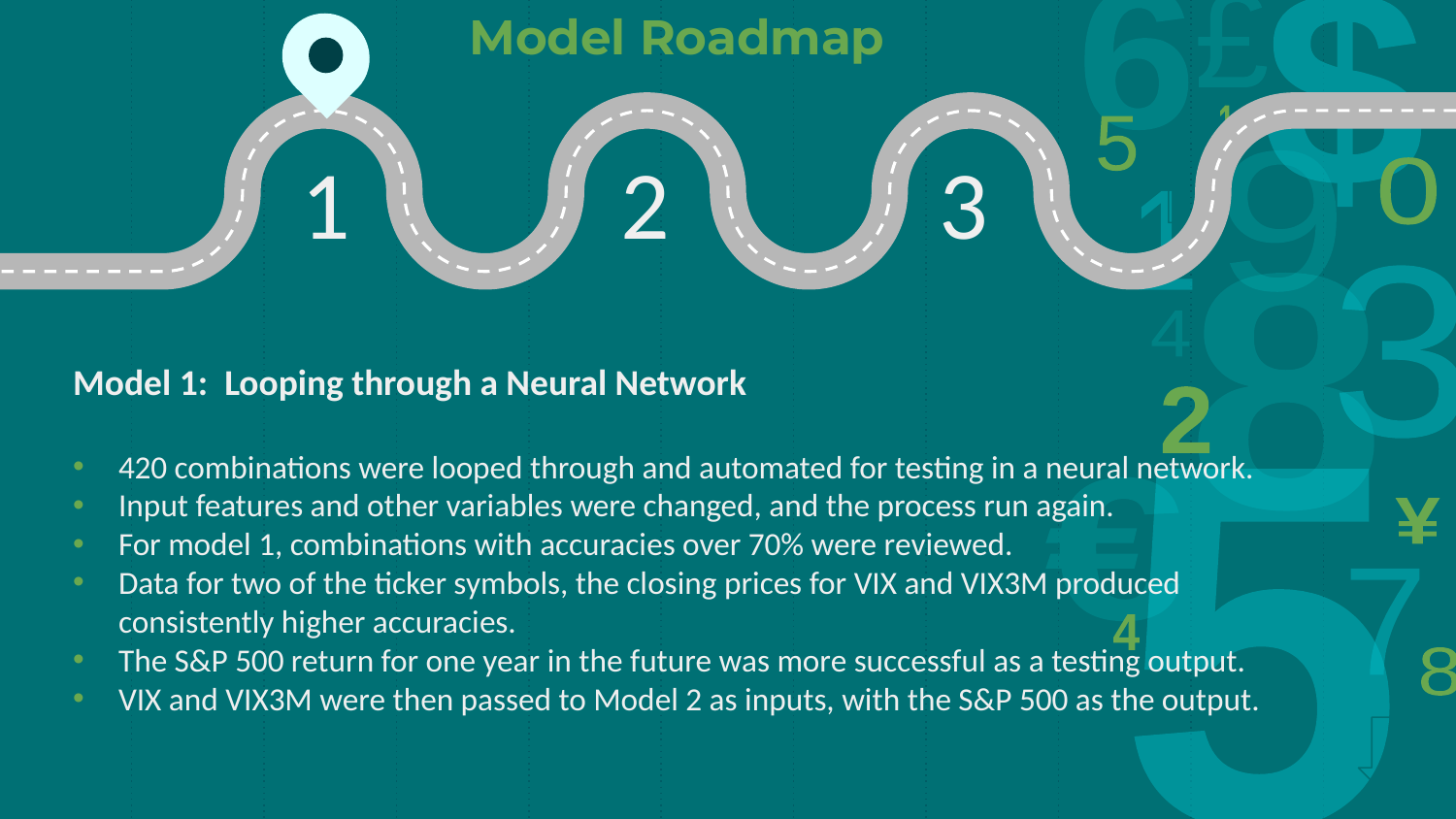

Model Roadmap

7

1
2
3
Model 1:  Looping through a Neural Network

420 combinations were looped through and automated for testing in a neural network.
Input features and other variables were changed, and the process run again.
For model 1, combinations with accuracies over 70% were reviewed.
Data for two of the ticker symbols, the closing prices for VIX and VIX3M produced consistently higher accuracies.
The S&P 500 return for one year in the future was more successful as a testing output.
VIX and VIX3M were then passed to Model 2 as inputs, with the S&P 500 as the output.